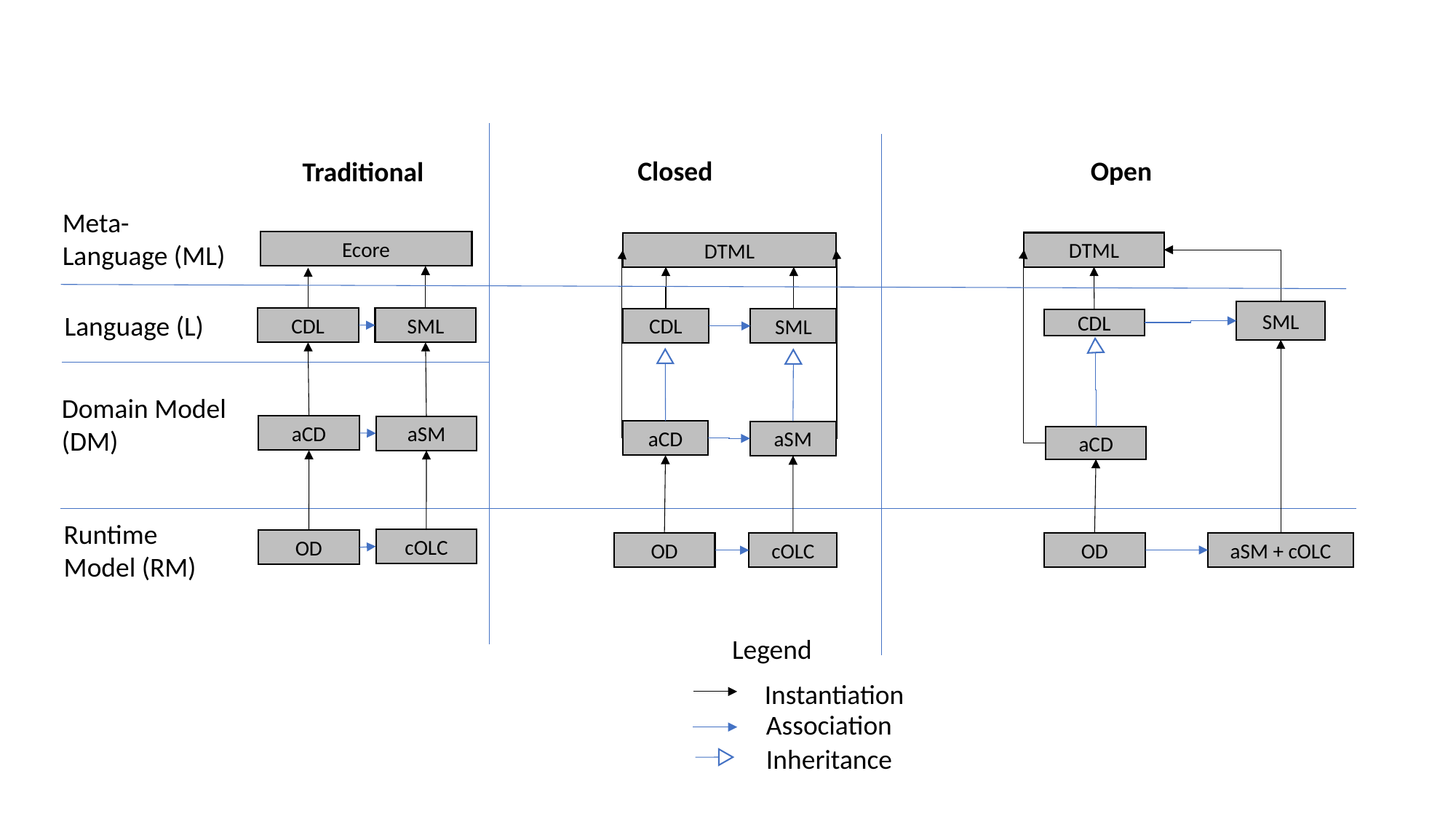

Closed
Open
Traditional
L/ML
Meta-
Language (ML)

Ecore
DTML
DTML
L/DM
SML
Language (L)
CDL
SML
CDL
SML
CDL

(DM)/RM
Domain Model (DM)
aCD
aSM
aCD
aSM
aCD
Runtime
Model (RM)
cOLC
OD
OD
OD
aSM + cOLC
cOLC
Legend
Instantiation
Association
Inheritance